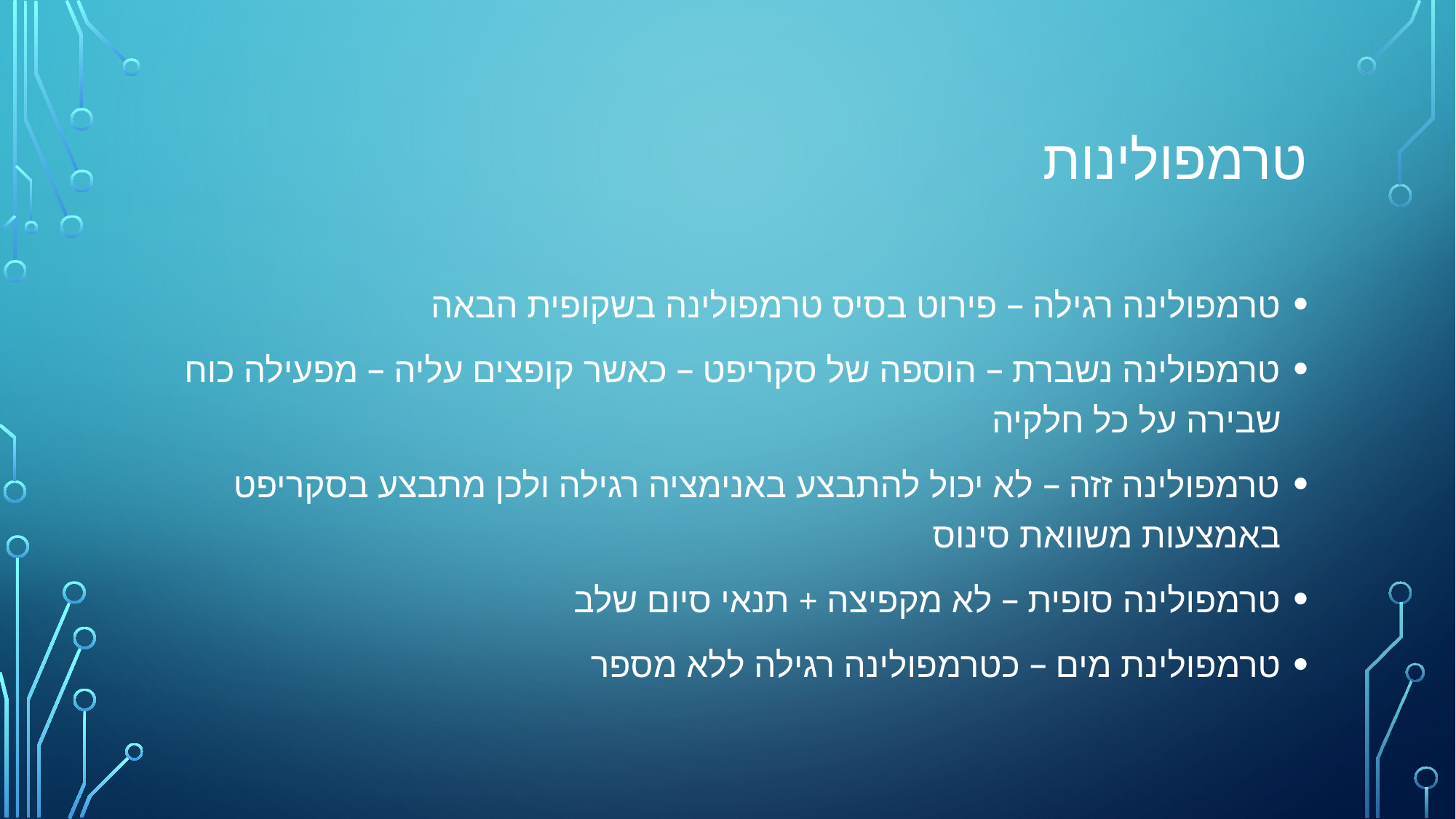

# טרמפולינות
טרמפולינה רגילה – פירוט בסיס טרמפולינה בשקופית הבאה
טרמפולינה נשברת – הוספה של סקריפט – כאשר קופצים עליה – מפעילה כוח שבירה על כל חלקיה
טרמפולינה זזה – לא יכול להתבצע באנימציה רגילה ולכן מתבצע בסקריפט באמצעות משוואת סינוס
טרמפולינה סופית – לא מקפיצה + תנאי סיום שלב
טרמפולינת מים – כטרמפולינה רגילה ללא מספר